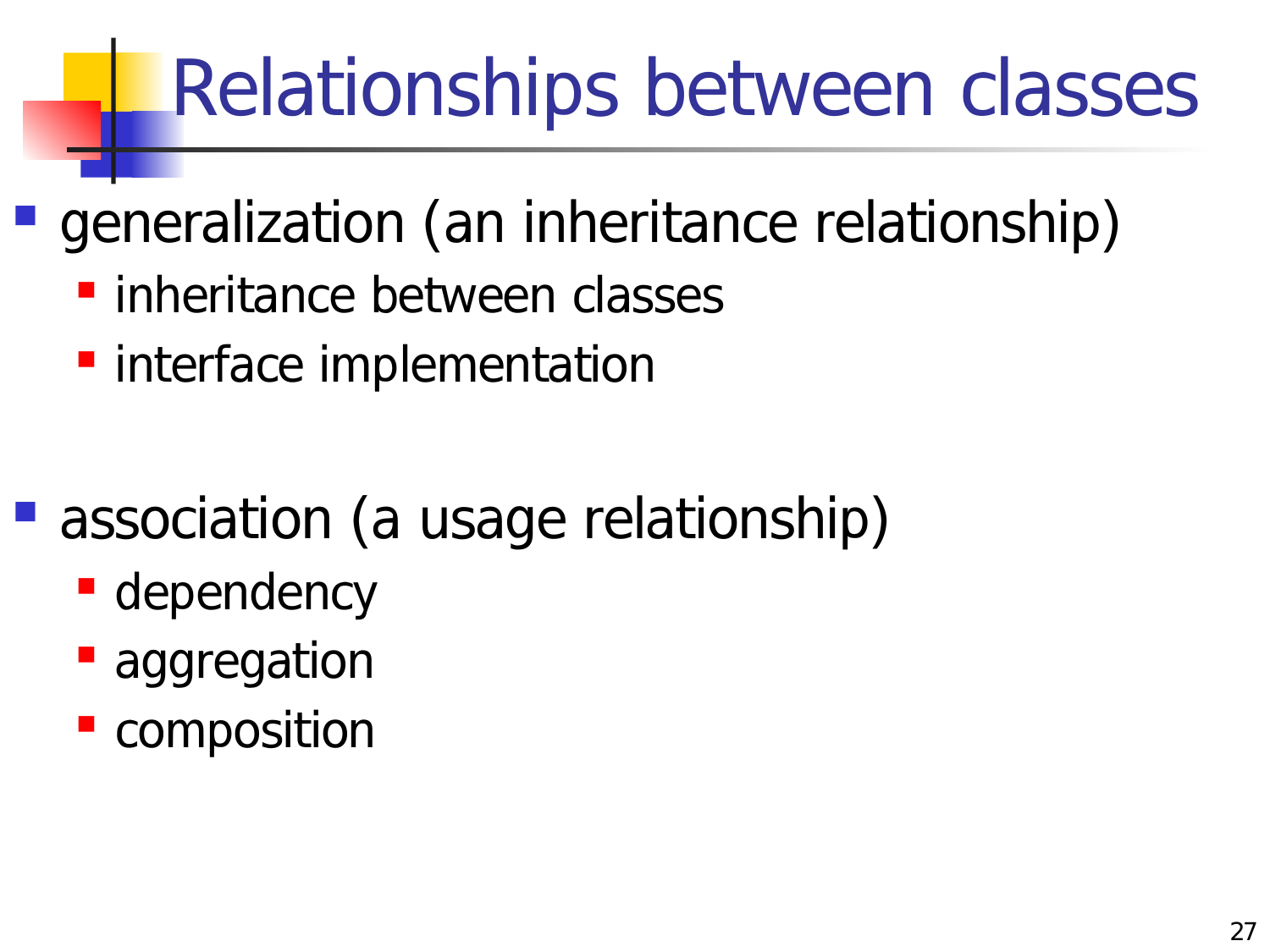

# Relationships between classes
generalization (an inheritance relationship)
inheritance between classes
interface implementation

association (a usage relationship)
dependency
aggregation
composition
27